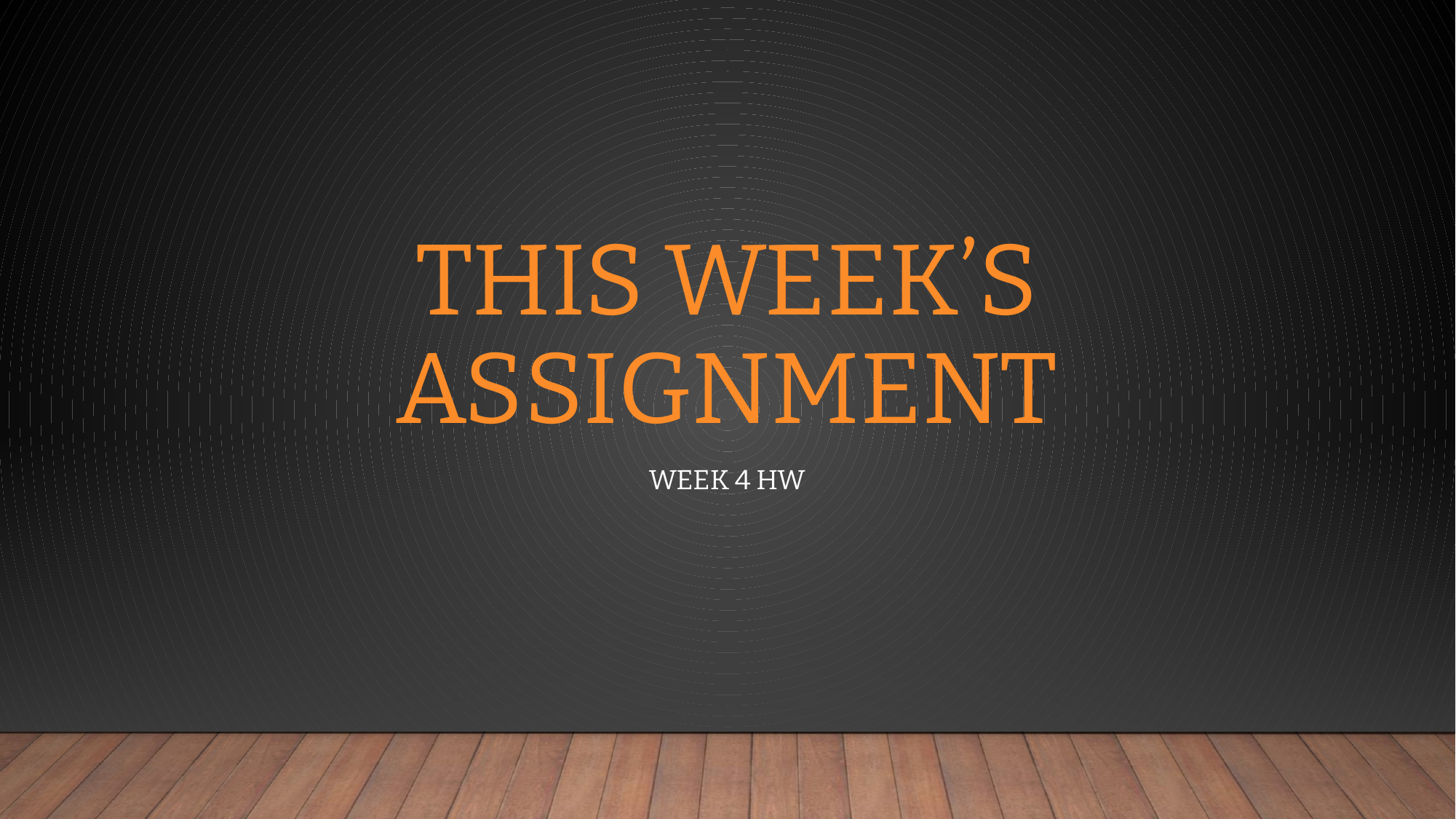

# This Week’s Assignment
Week 4 HW